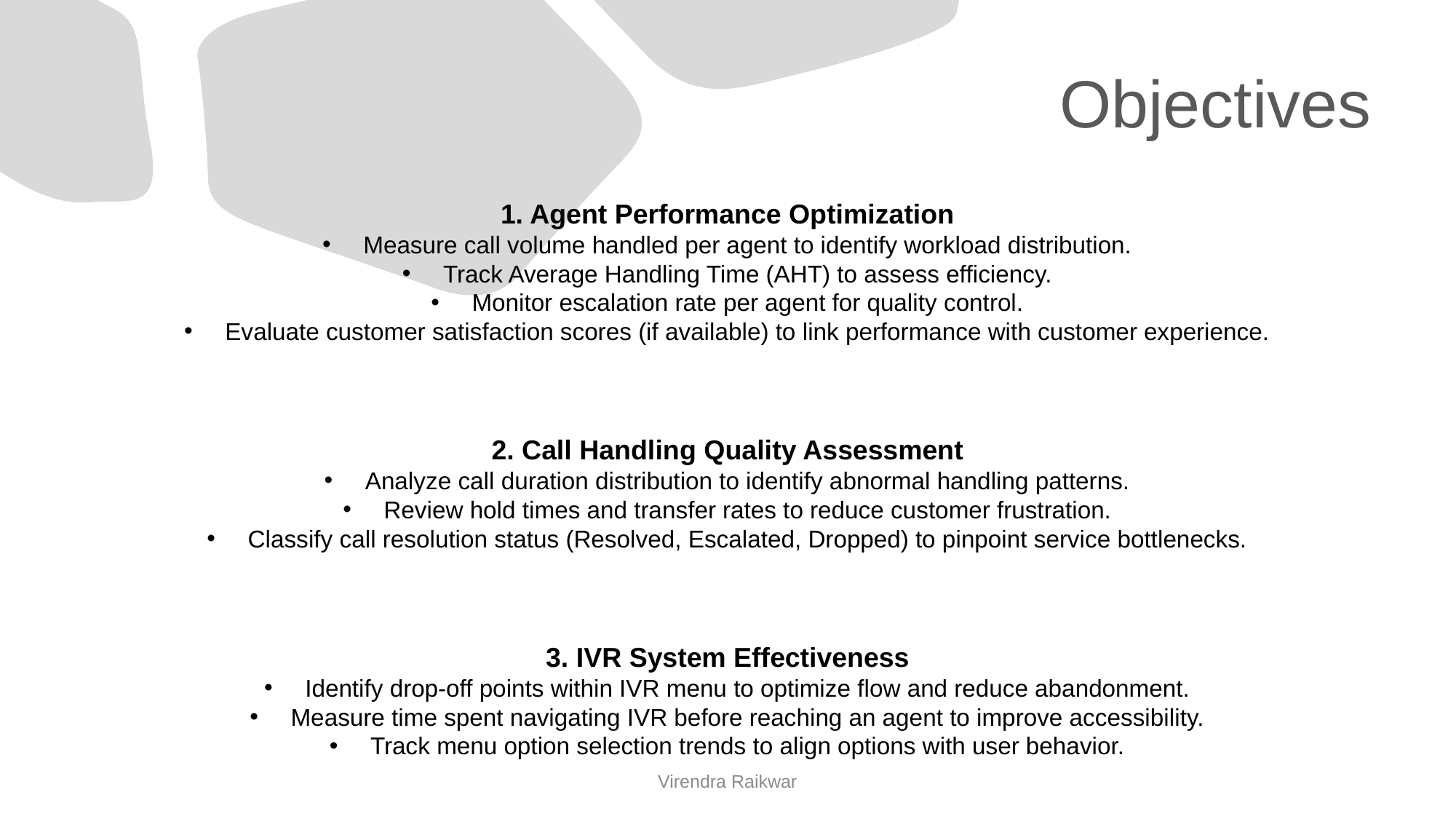

# Objectives
1. Agent Performance Optimization
Measure call volume handled per agent to identify workload distribution.
Track Average Handling Time (AHT) to assess efficiency.
Monitor escalation rate per agent for quality control.
Evaluate customer satisfaction scores (if available) to link performance with customer experience.

2. Call Handling Quality Assessment
Analyze call duration distribution to identify abnormal handling patterns.
Review hold times and transfer rates to reduce customer frustration.
Classify call resolution status (Resolved, Escalated, Dropped) to pinpoint service bottlenecks.

3. IVR System Effectiveness
Identify drop-off points within IVR menu to optimize flow and reduce abandonment.
Measure time spent navigating IVR before reaching an agent to improve accessibility.
Track menu option selection trends to align options with user behavior.
Virendra Raikwar